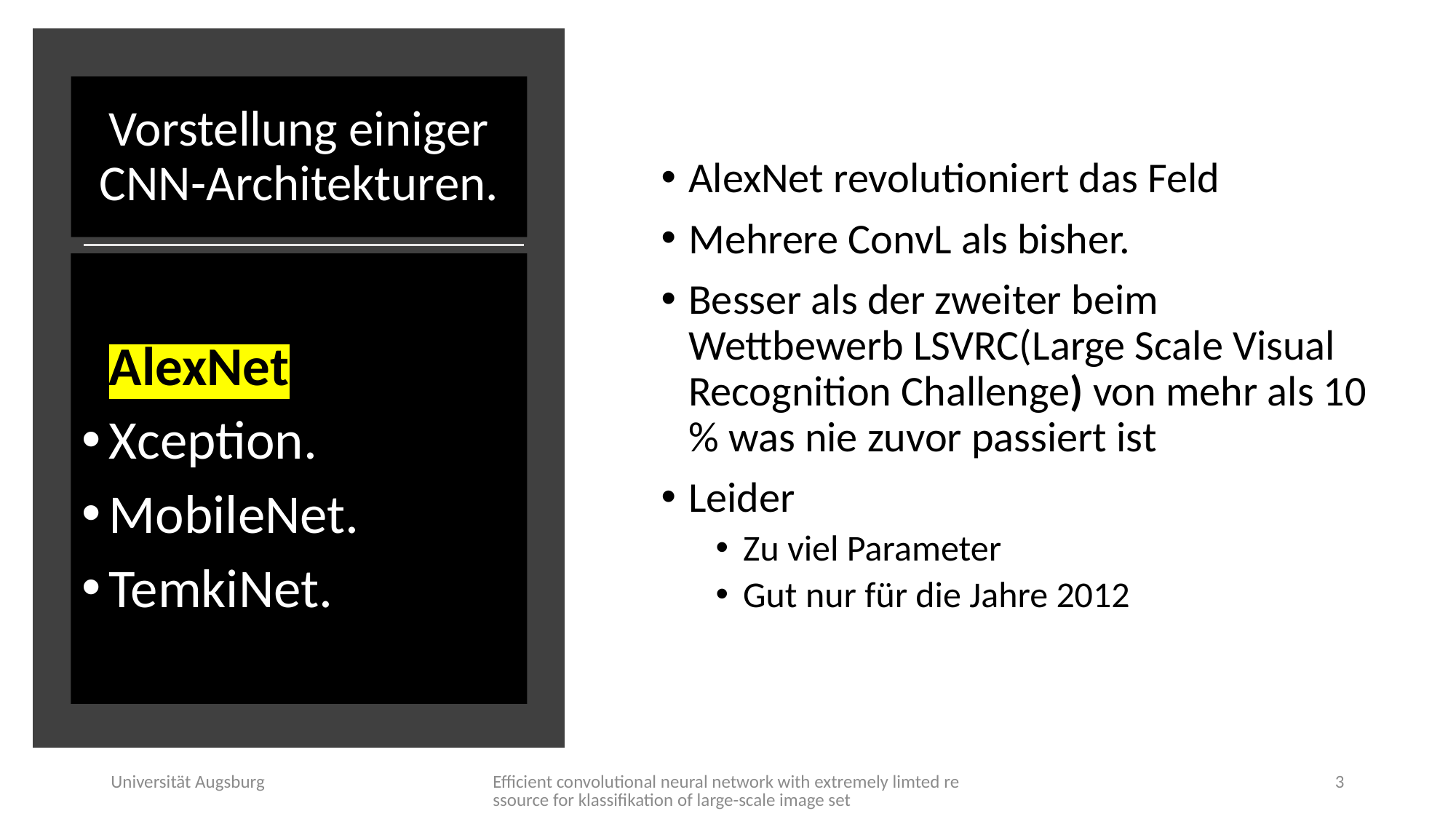

# Vorstellung einiger CNN-Architekturen.
AlexNet revolutioniert das Feld
Mehrere ConvL als bisher.
Besser als der zweiter beim Wettbewerb LSVRC(Large Scale Visual Recognition Challenge) von mehr als 10 % was nie zuvor passiert ist
Leider
Zu viel Parameter
Gut nur für die Jahre 2012

AlexNet
Xception.
MobileNet.
TemkiNet.
Universität Augsburg
Efficient convolutional neural network with extremely limted ressource for klassifikation of large-scale image set
3